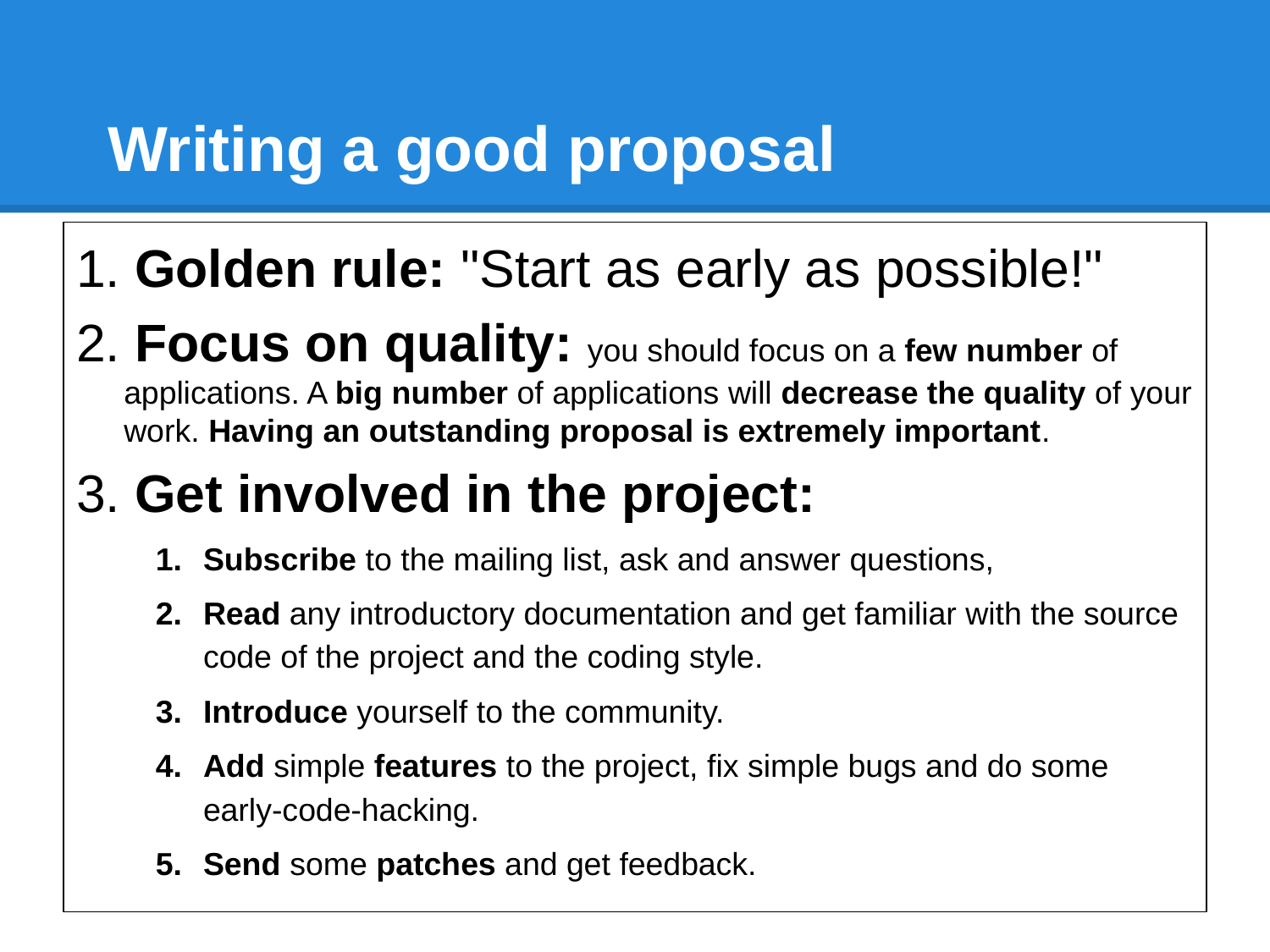

# Writing a good proposal
1. Golden rule: "Start as early as possible!"
2. Focus on quality: you should focus on a few number of applications. A big number of applications will decrease the quality of your work. Having an outstanding proposal is extremely important.
3. Get involved in the project:
Subscribe to the mailing list, ask and answer questions,
Read any introductory documentation and get familiar with the source code of the project and the coding style.
Introduce yourself to the community.
Add simple features to the project, fix simple bugs and do some early-code-hacking.
Send some patches and get feedback.